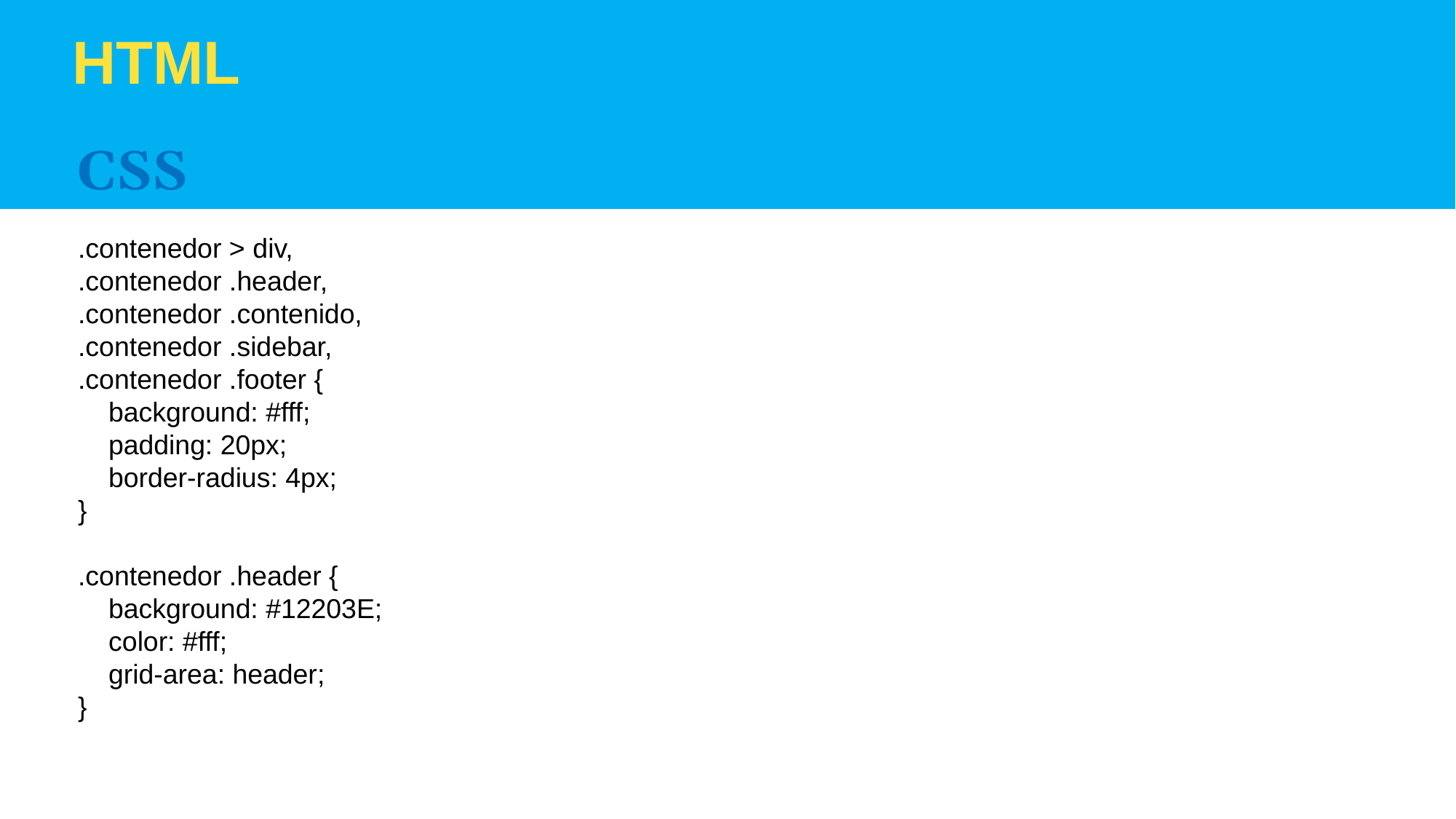

HTML
CSS
.contenedor > div,
.contenedor .header,
.contenedor .contenido,
.contenedor .sidebar,
.contenedor .footer {
    background: #fff;
    padding: 20px;
    border-radius: 4px;
}
.contenedor .header {
    background: #12203E;
    color: #fff;
    grid-area: header;
}